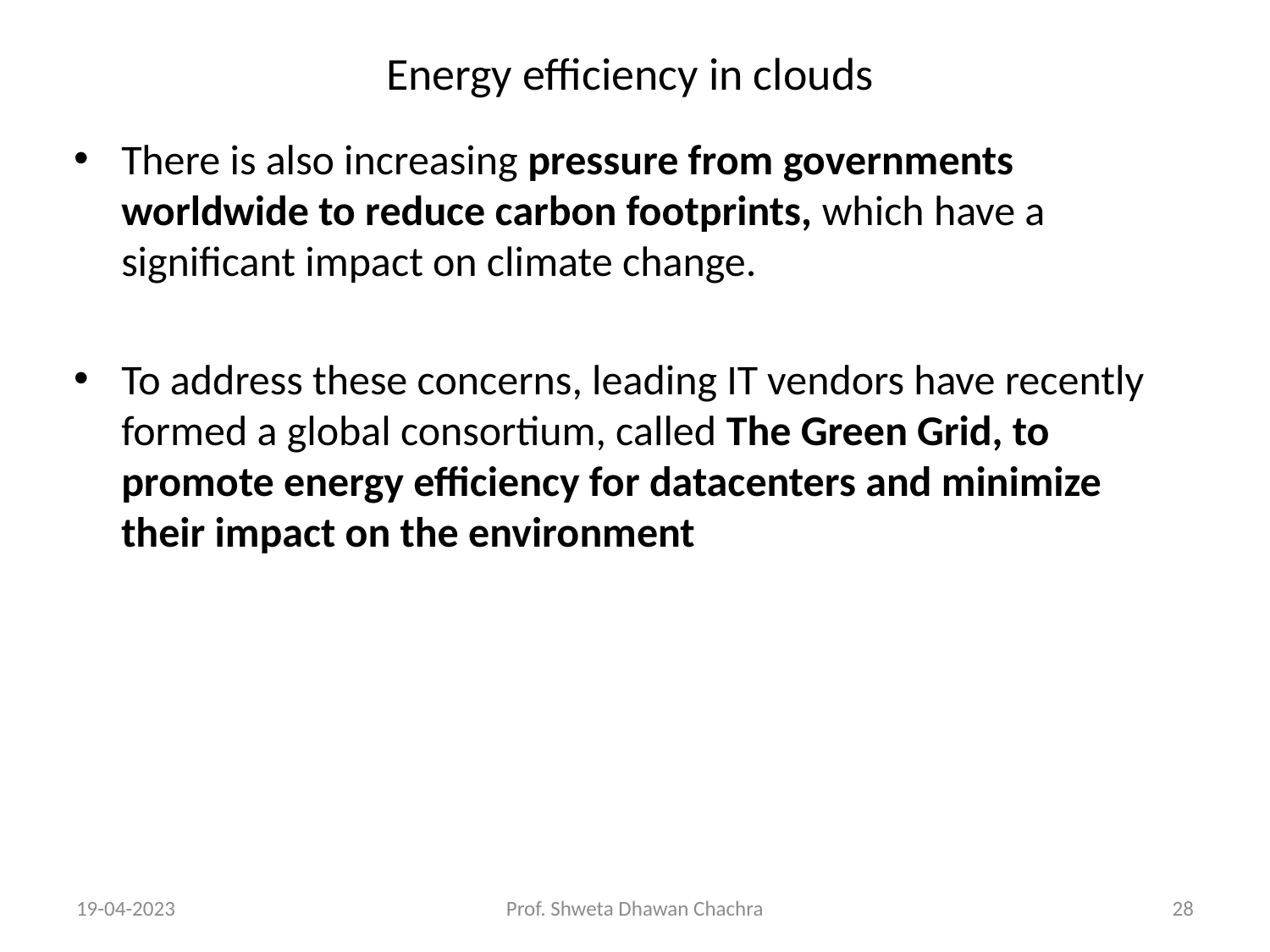

# Energy efficiency in clouds
There is also increasing pressure from governments worldwide to reduce carbon footprints, which have a significant impact on climate change.

To address these concerns, leading IT vendors have recently formed a global consortium, called The Green Grid, to promote energy efficiency for datacenters and minimize their impact on the environment
19-04-2023
Prof. Shweta Dhawan Chachra
28